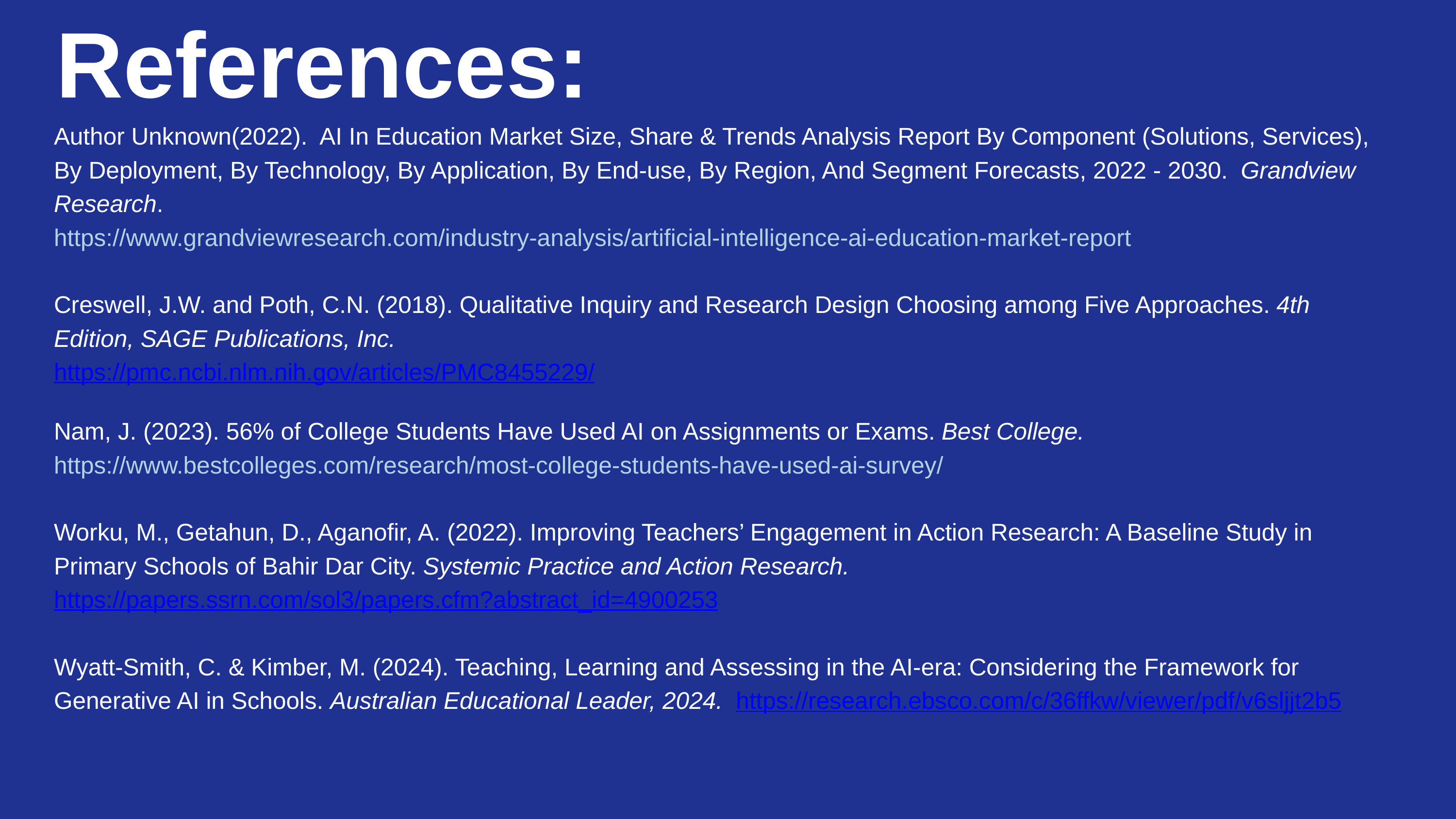

References:
Author Unknown(2022).  AI In Education Market Size, Share & Trends Analysis Report By Component (Solutions, Services), By Deployment, By Technology, By Application, By End-use, By Region, And Segment Forecasts, 2022 - 2030.  Grandview Research.
https://www.grandviewresearch.com/industry-analysis/artificial-intelligence-ai-education-market-report

Creswell, J.W. and Poth, C.N. (2018). Qualitative Inquiry and Research Design Choosing among Five Approaches. 4th Edition, SAGE Publications, Inc.
https://pmc.ncbi.nlm.nih.gov/articles/PMC8455229/

Nam, J. (2023). 56% of College Students Have Used AI on Assignments or Exams. Best College.
https://www.bestcolleges.com/research/most-college-students-have-used-ai-survey/

Worku, M., Getahun, D., Aganofir, A. (2022). Improving Teachers’ Engagement in Action Research: A Baseline Study in Primary Schools of Bahir Dar City. Systemic Practice and Action Research. https://papers.ssrn.com/sol3/papers.cfm?abstract_id=4900253

Wyatt-Smith, C. & Kimber, M. (2024). Teaching, Learning and Assessing in the AI-era: Considering the Framework for Generative AI in Schools. Australian Educational Leader, 2024.  https://research.ebsco.com/c/36ffkw/viewer/pdf/v6sljjt2b5